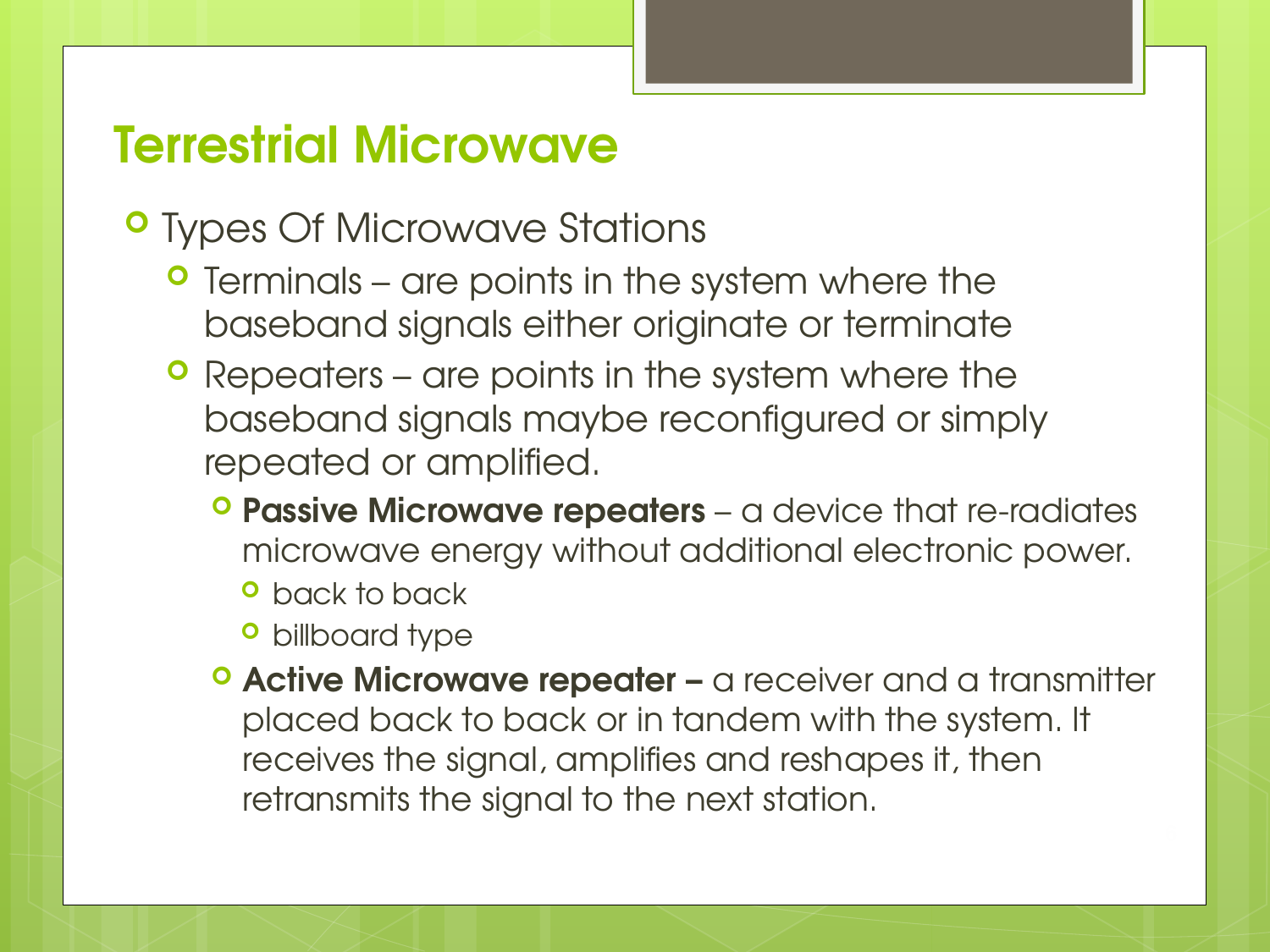

# Terrestrial Microwave
Types Of Microwave Stations
Terminals – are points in the system where the baseband signals either originate or terminate
Repeaters – are points in the system where the baseband signals maybe reconfigured or simply repeated or amplified.
Passive Microwave repeaters – a device that re-radiates microwave energy without additional electronic power.
back to back
billboard type
Active Microwave repeater – a receiver and a transmitter placed back to back or in tandem with the system. It receives the signal, amplifies and reshapes it, then retransmits the signal to the next station.
6